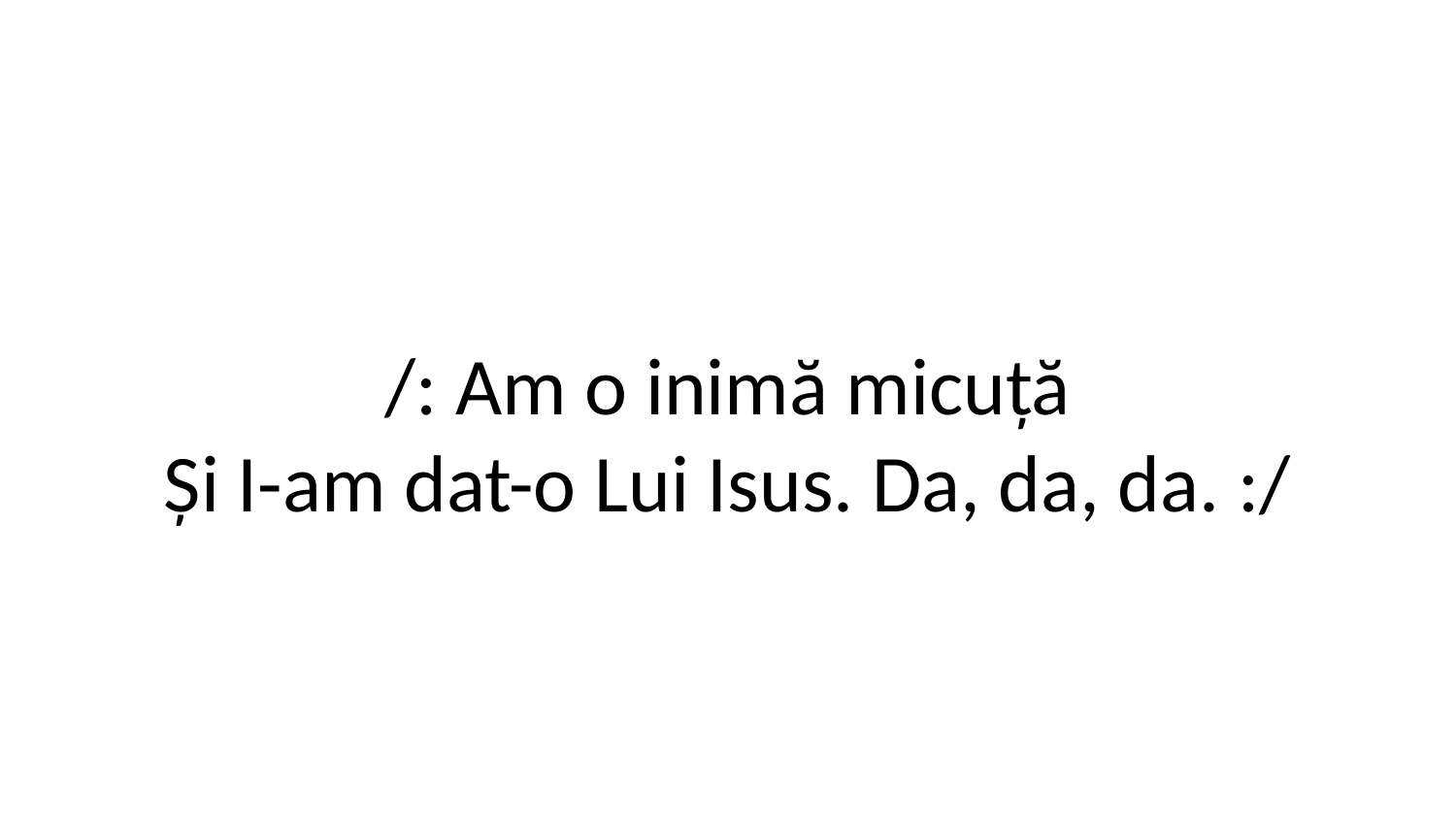

/: Am o inimă micuță
Și I-am dat-o Lui Isus. Da, da, da. :/